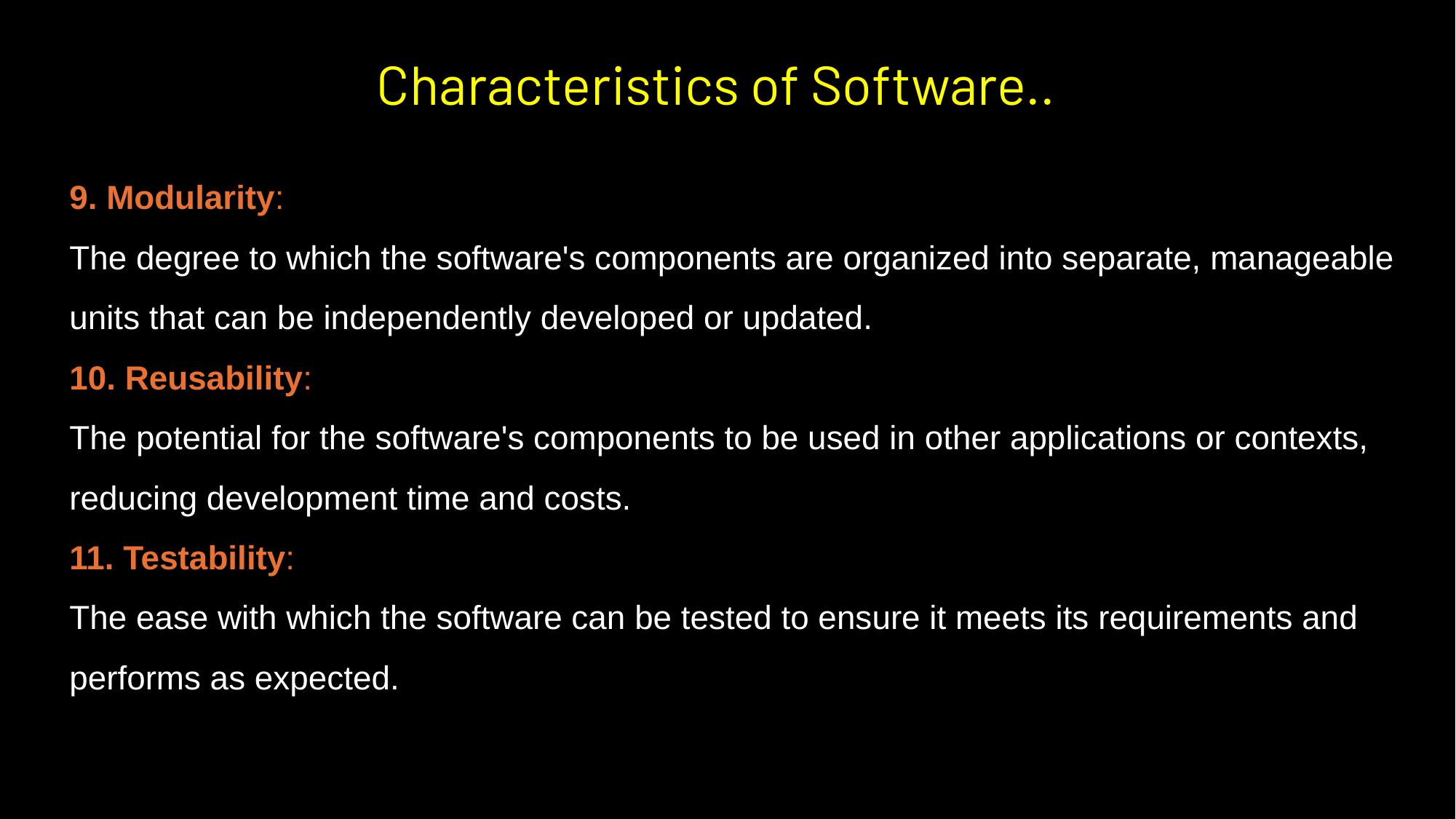

# Characteristics of Software..
9. Modularity:
The degree to which the software's components are organized into separate, manageable units that can be independently developed or updated.
10. Reusability:
The potential for the software's components to be used in other applications or contexts, reducing development time and costs.
11. Testability:
The ease with which the software can be tested to ensure it meets its requirements and performs as expected.